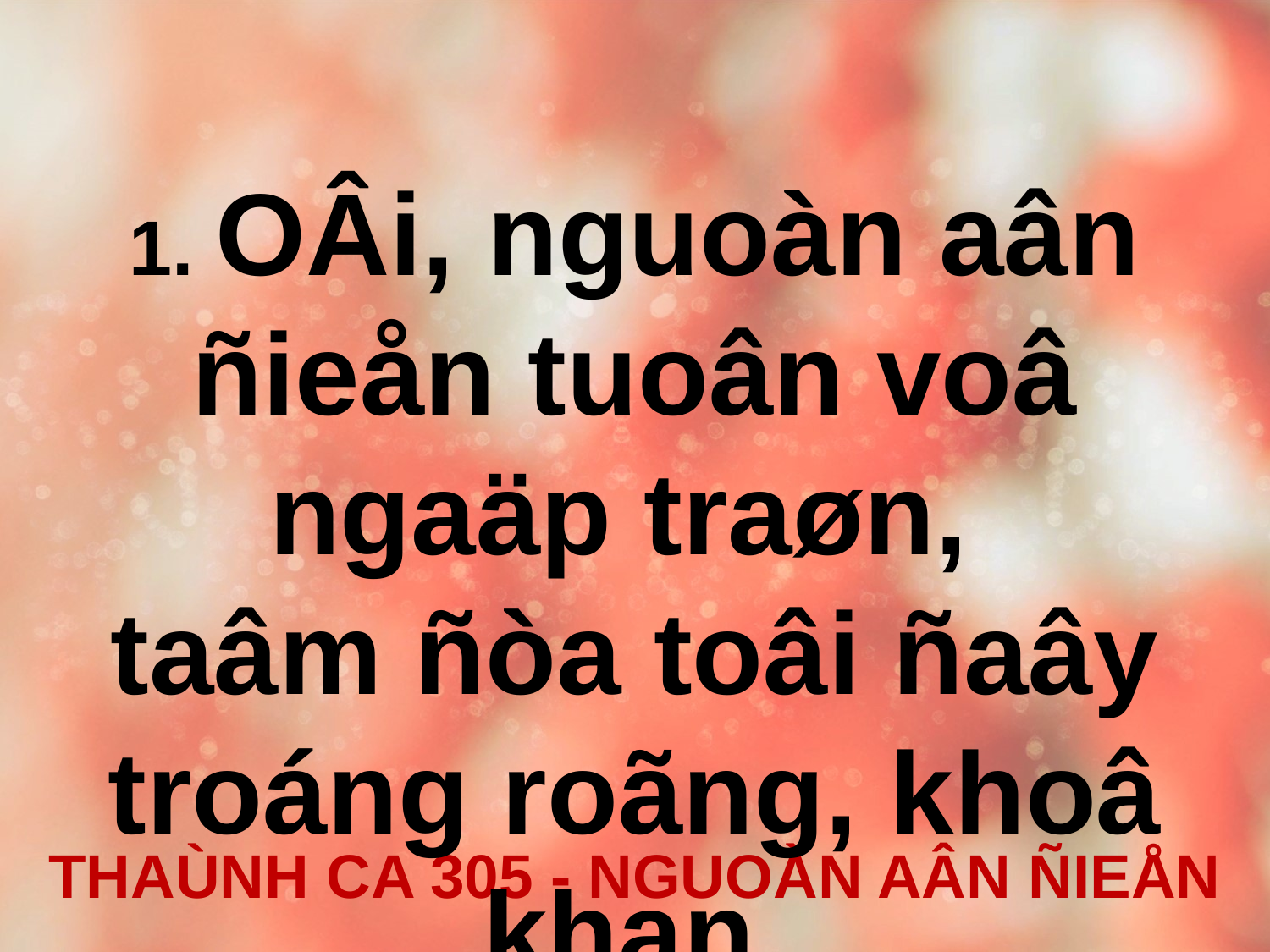

1. OÂi, nguoàn aân ñieån tuoân voâ ngaäp traøn,
taâm ñòa toâi ñaây troáng roãng, khoâ khan.
THAÙNH CA 305 - NGUOÀN AÂN ÑIEÅN